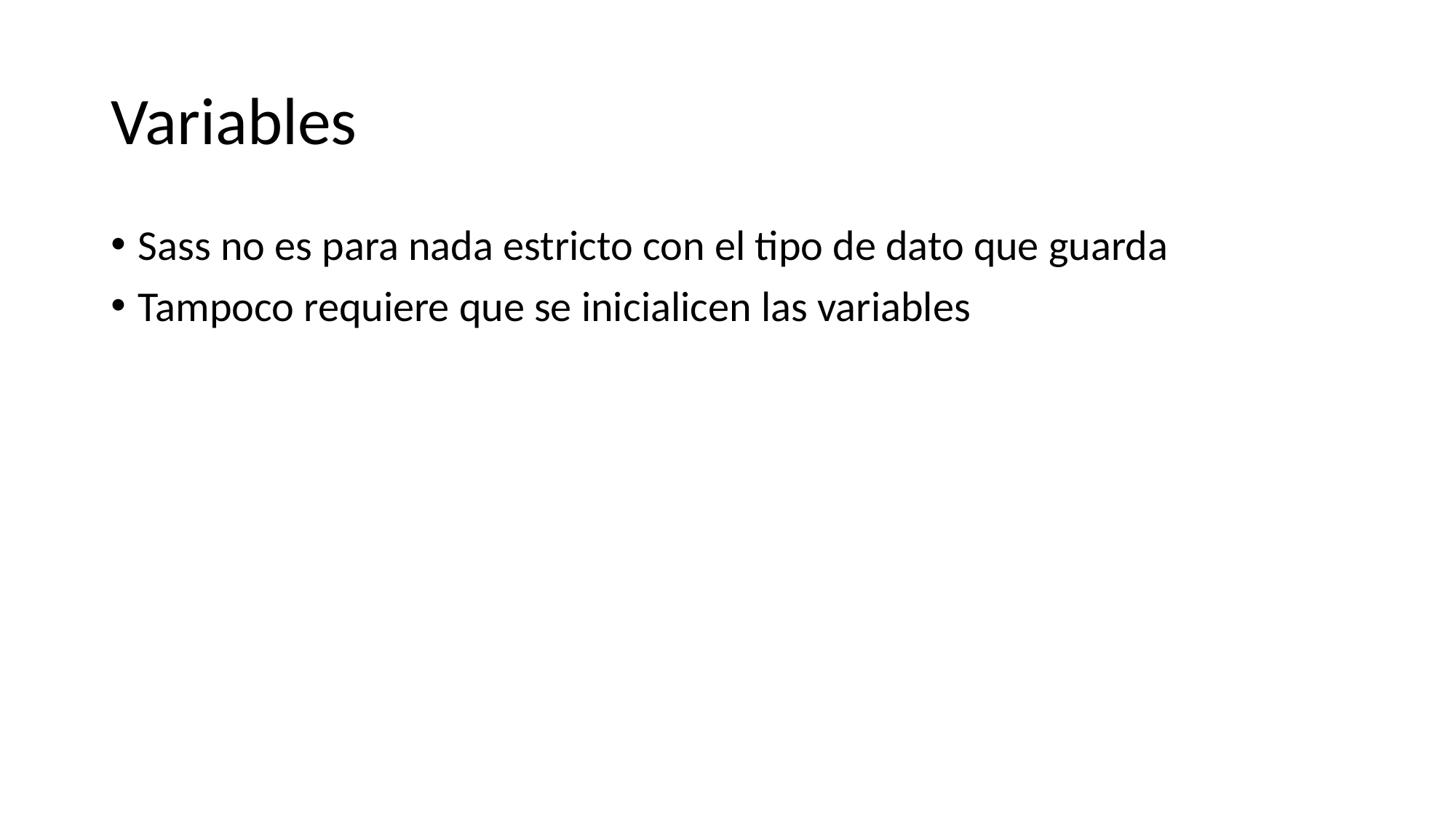

# Variables
Sass no es para nada estricto con el tipo de dato que guarda
Tampoco requiere que se inicialicen las variables